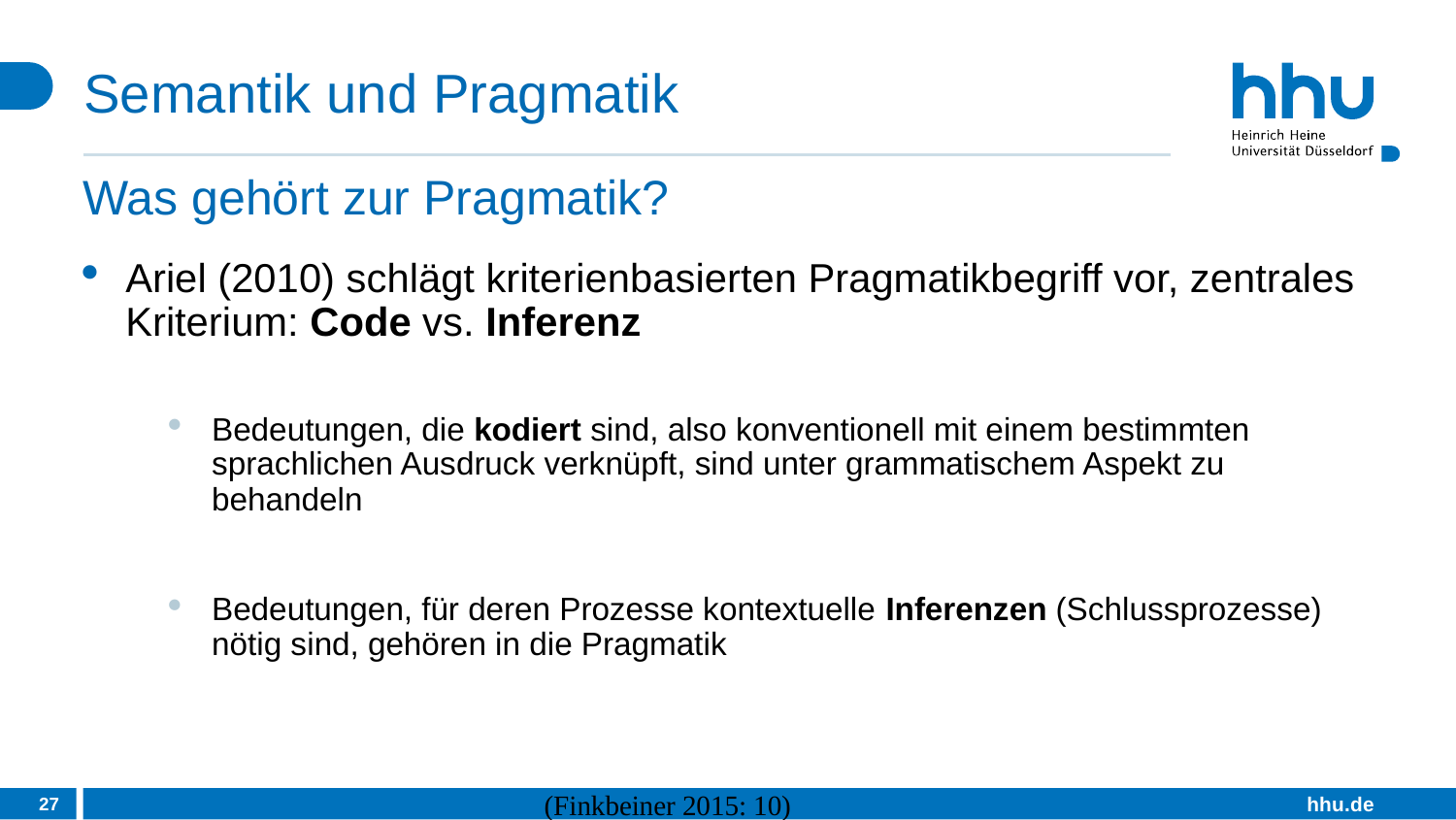

# Semantik und Pragmatik
Was gehört zur Pragmatik?
Ariel (2010) schlägt kriterienbasierten Pragmatikbegriff vor, zentrales Kriterium: Code vs. Inferenz

Bedeutungen, die kodiert sind, also konventionell mit einem bestimmten sprachlichen Ausdruck verknüpft, sind unter grammatischem Aspekt zu behandeln

Bedeutungen, für deren Prozesse kontextuelle Inferenzen (Schlussprozesse) nötig sind, gehören in die Pragmatik
27
(Finkbeiner 2015: 10)